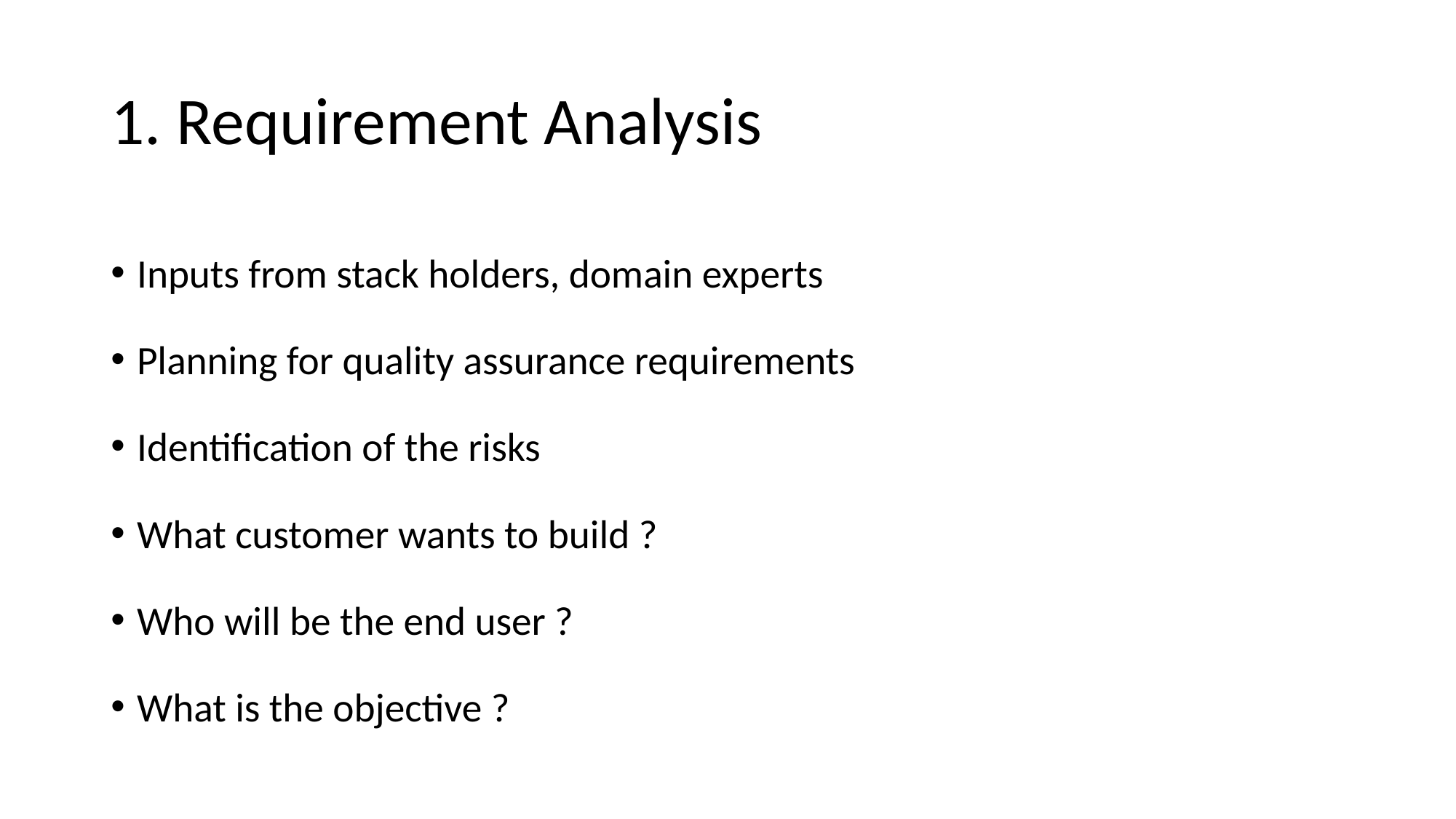

# 1. Requirement Analysis
Inputs from stack holders, domain experts
Planning for quality assurance requirements
Identification of the risks
What customer wants to build ?
Who will be the end user ?
What is the objective ?